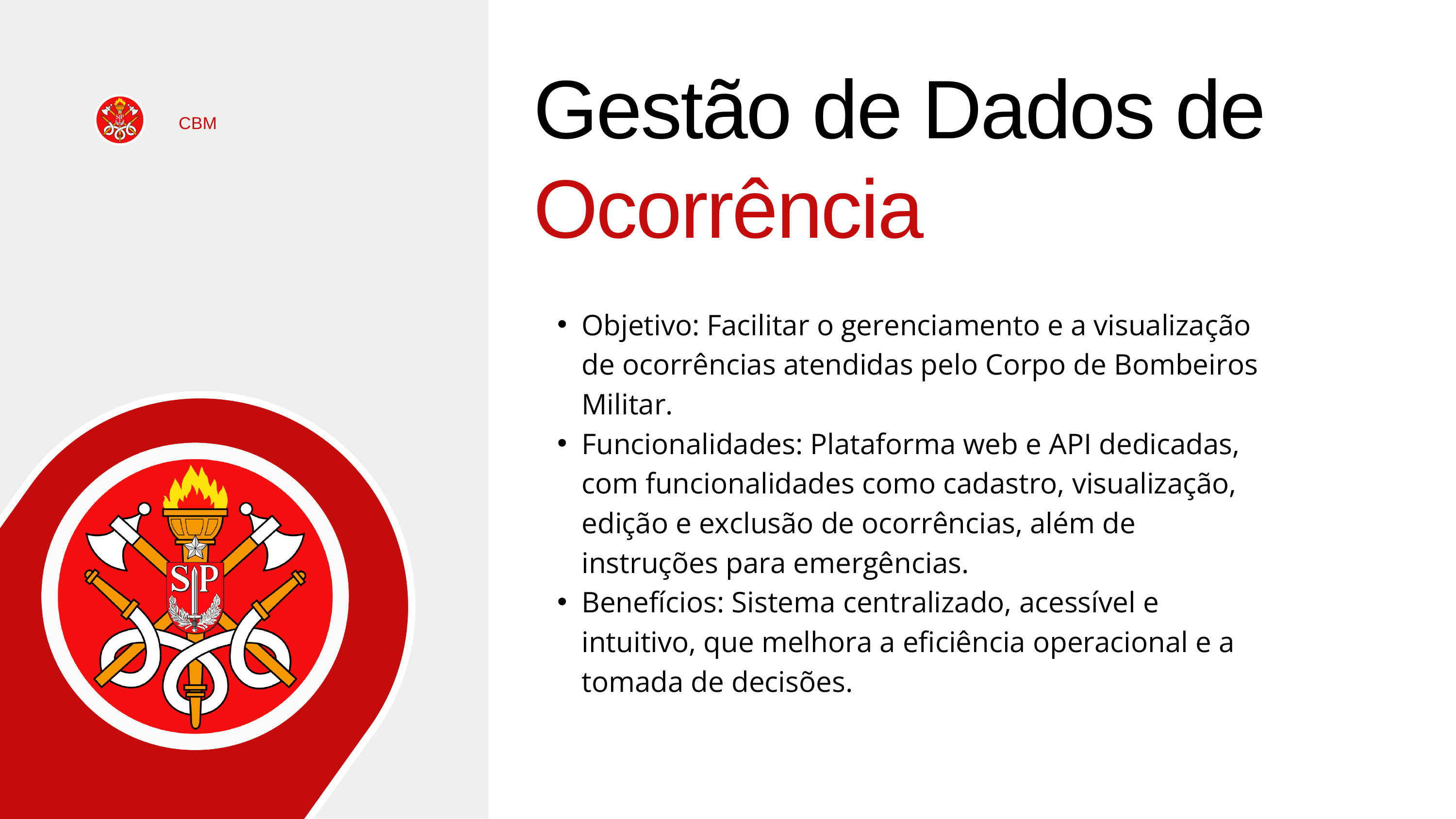

Gestão de Dados de Ocorrência

CBM
Objetivo: Facilitar o gerenciamento e a visualização de ocorrências atendidas pelo Corpo de Bombeiros Militar.
Funcionalidades: Plataforma web e API dedicadas, com funcionalidades como cadastro, visualização, edição e exclusão de ocorrências, além de instruções para emergências.
Benefícios: Sistema centralizado, acessível e intuitivo, que melhora a eficiência operacional e a tomada de decisões.